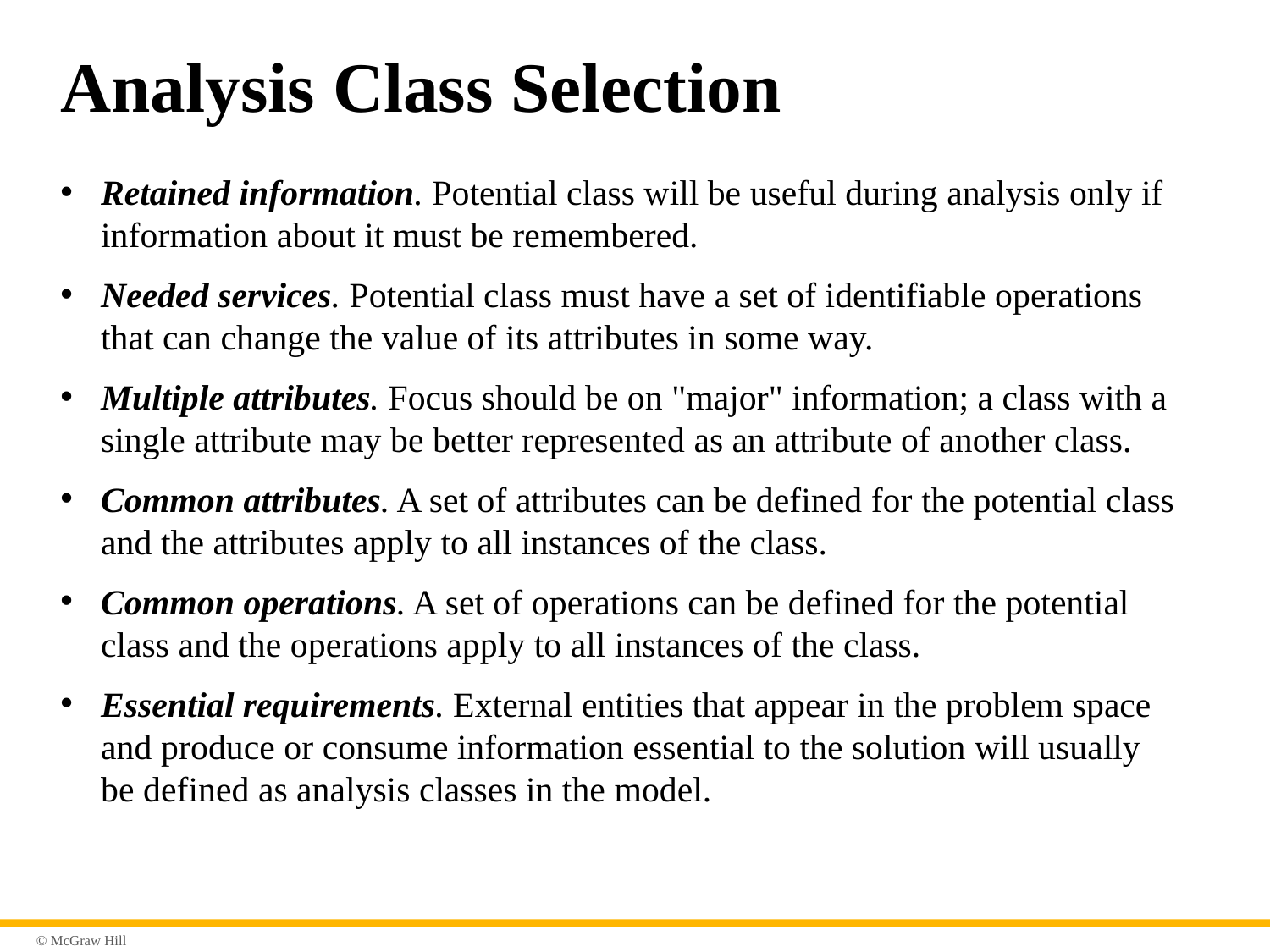

# Analysis Class Selection
Retained information. Potential class will be useful during analysis only if information about it must be remembered.
Needed services. Potential class must have a set of identifiable operations that can change the value of its attributes in some way.
Multiple attributes. Focus should be on "major" information; a class with a single attribute may be better represented as an attribute of another class.
Common attributes. A set of attributes can be defined for the potential class and the attributes apply to all instances of the class.
Common operations. A set of operations can be defined for the potential class and the operations apply to all instances of the class.
Essential requirements. External entities that appear in the problem space and produce or consume information essential to the solution will usually be defined as analysis classes in the model.
17